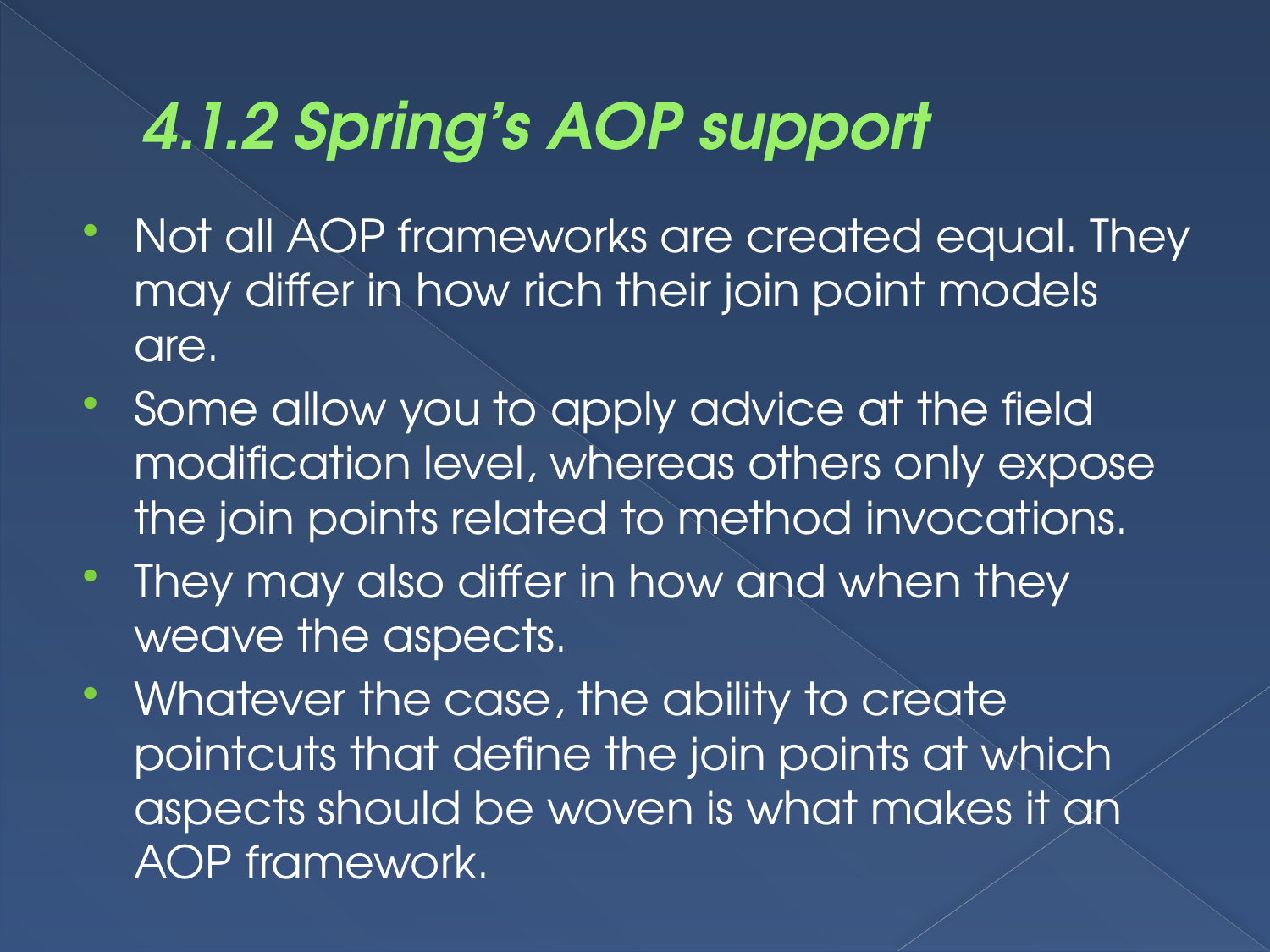

# 4.1.2 Spring’s AOP support
Not all AOP frameworks are created equal. They may differ in how rich their join point models are.
Some allow you to apply advice at the field modification level, whereas others only expose the join points related to method invocations.
They may also differ in how and when they weave the aspects.
Whatever the case, the ability to create pointcuts that define the join points at which aspects should be woven is what makes it an AOP framework.